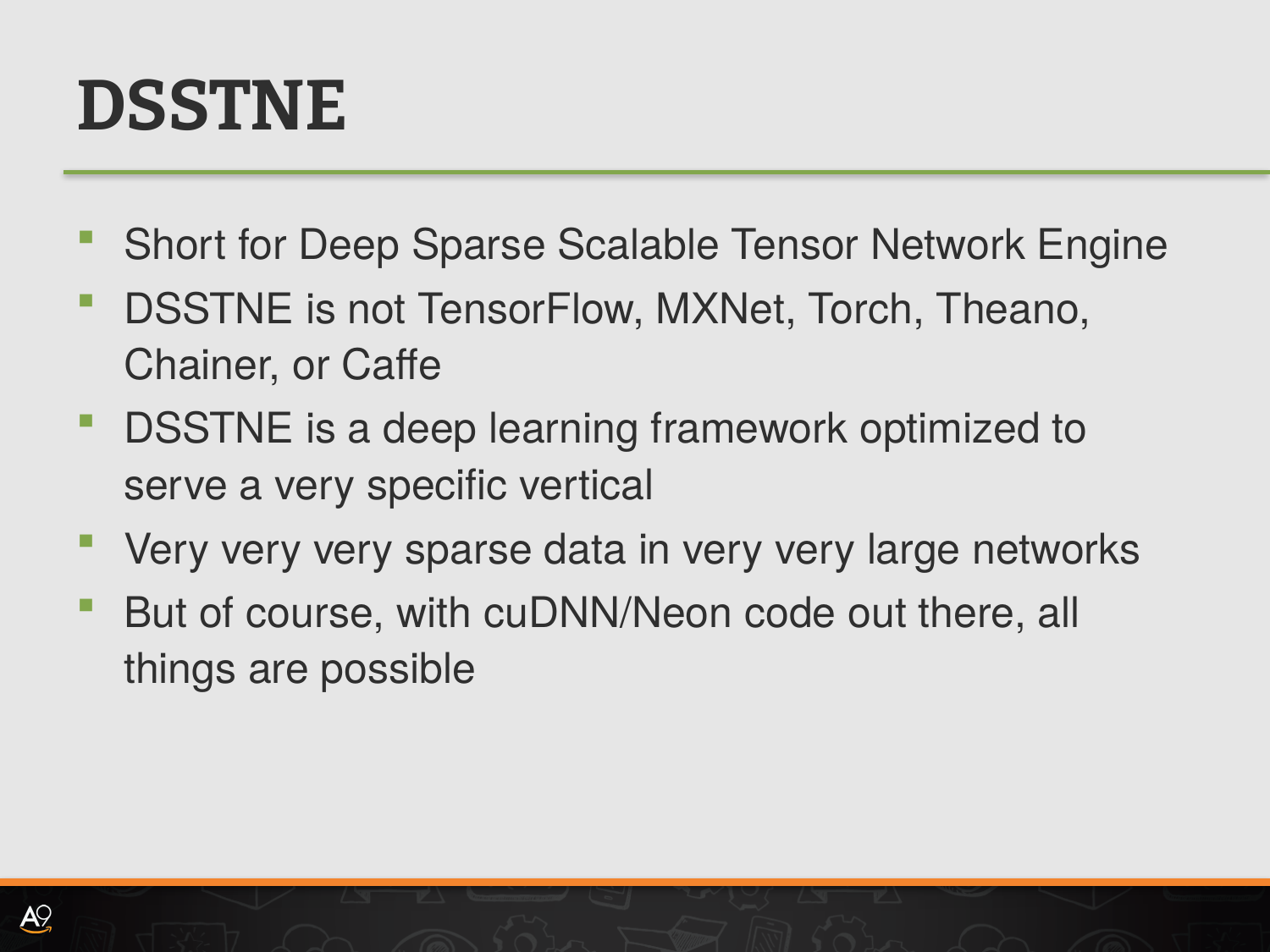

# DSSTNE
Short for Deep Sparse Scalable Tensor Network Engine
DSSTNE is not TensorFlow, MXNet, Torch, Theano, Chainer, or Caffe
DSSTNE is a deep learning framework optimized to serve a very specific vertical
Very very very sparse data in very very large networks
But of course, with cuDNN/Neon code out there, all things are possible